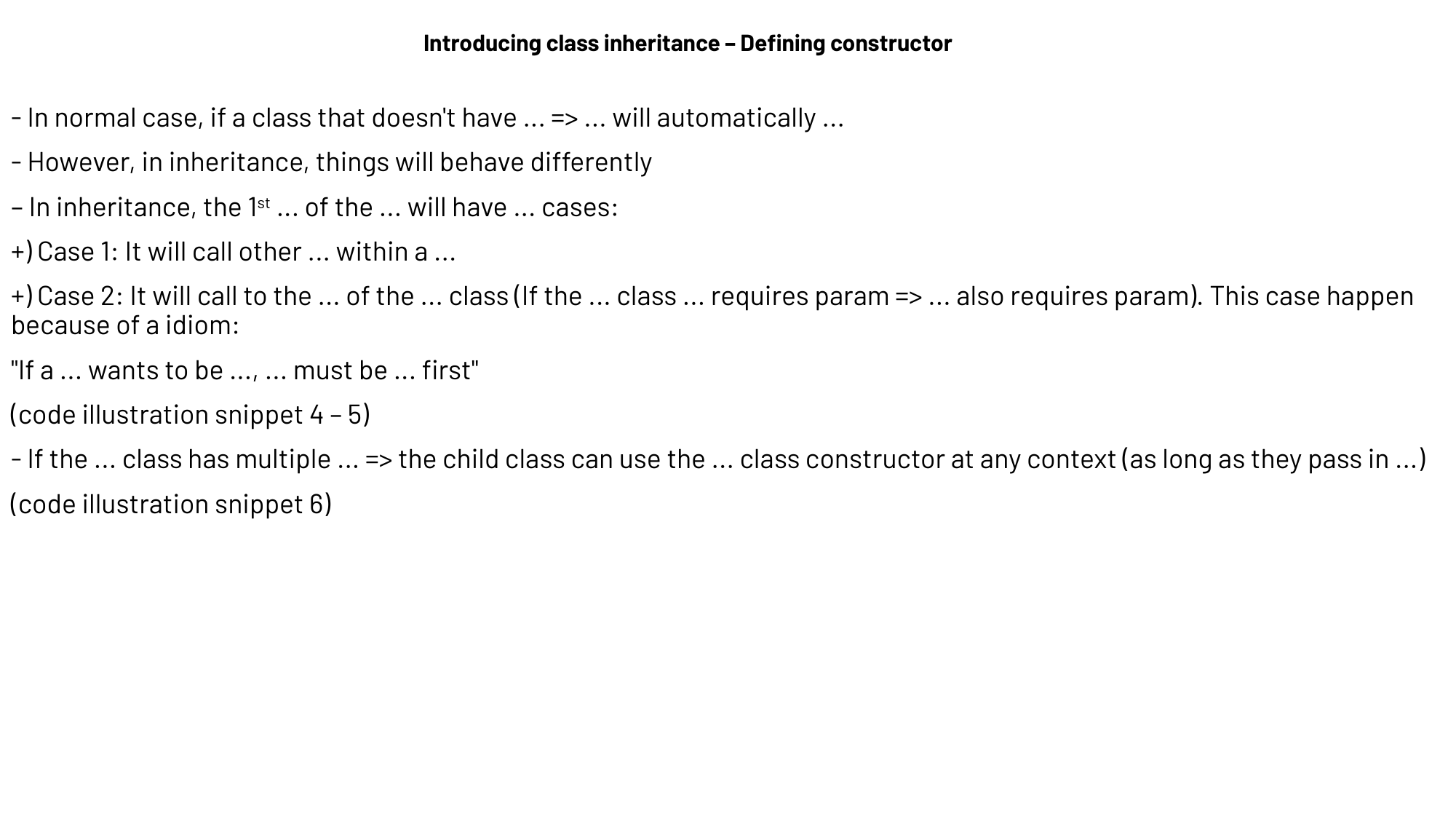

Introducing class inheritance – Defining constructor
- In normal case, if a class that doesn't have ... => ... will automatically ...
- However, in inheritance, things will behave differently
– In inheritance, the 1st ... of the ... will have ... cases:
+) Case 1: It will call other ... within a ...
+) Case 2: It will call to the ... of the ... class (If the ... class ... requires param => ... also requires param). This case happen because of a idiom:
"If a ... wants to be ..., ... must be ... first"
(code illustration snippet 4 – 5)
- If the ... class has multiple ... => the child class can use the ... class constructor at any context (as long as they pass in ...)
(code illustration snippet 6)